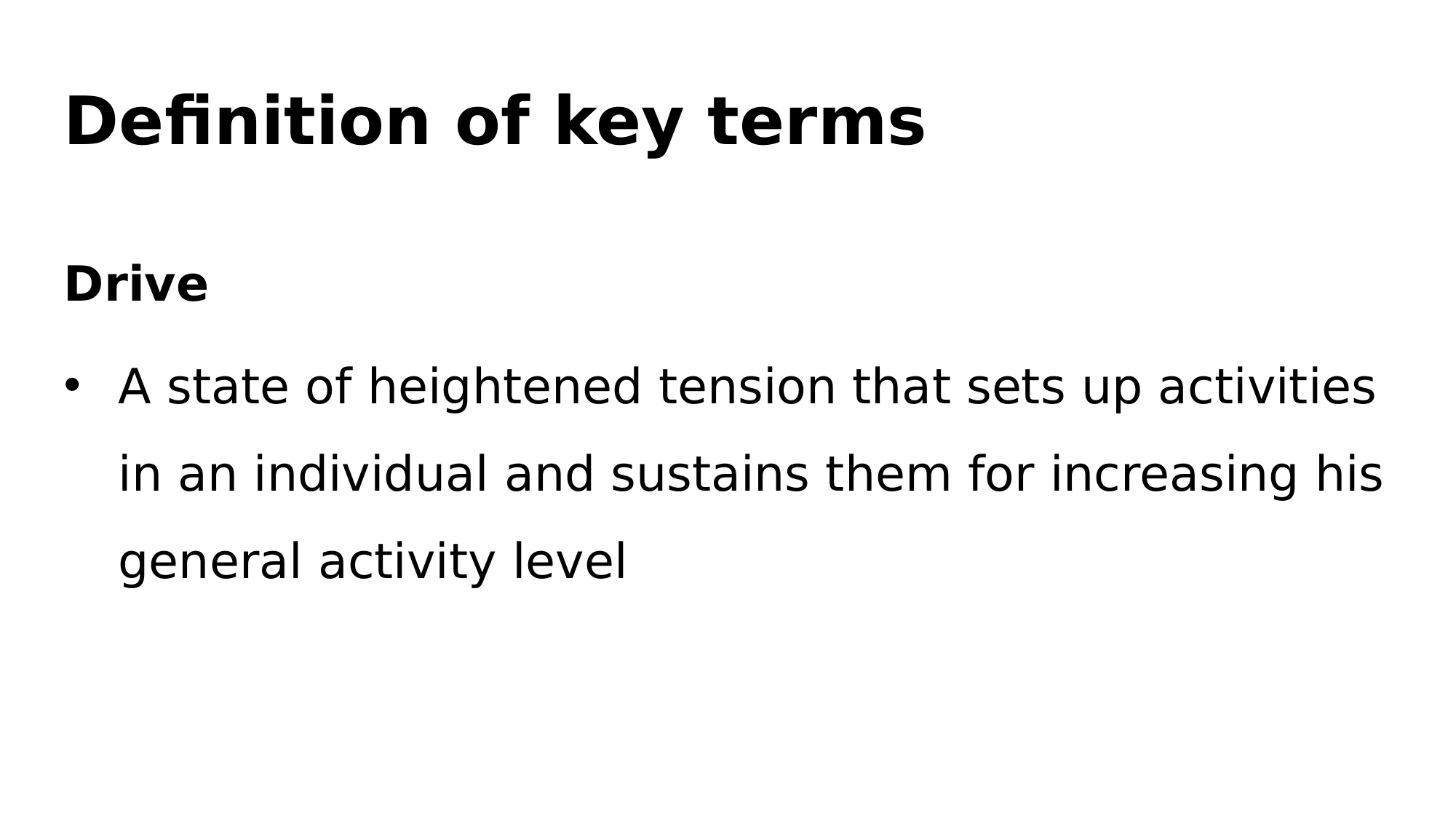

# Definition of key terms
Drive
A state of heightened tension that sets up activities in an individual and sustains them for increasing his general activity level